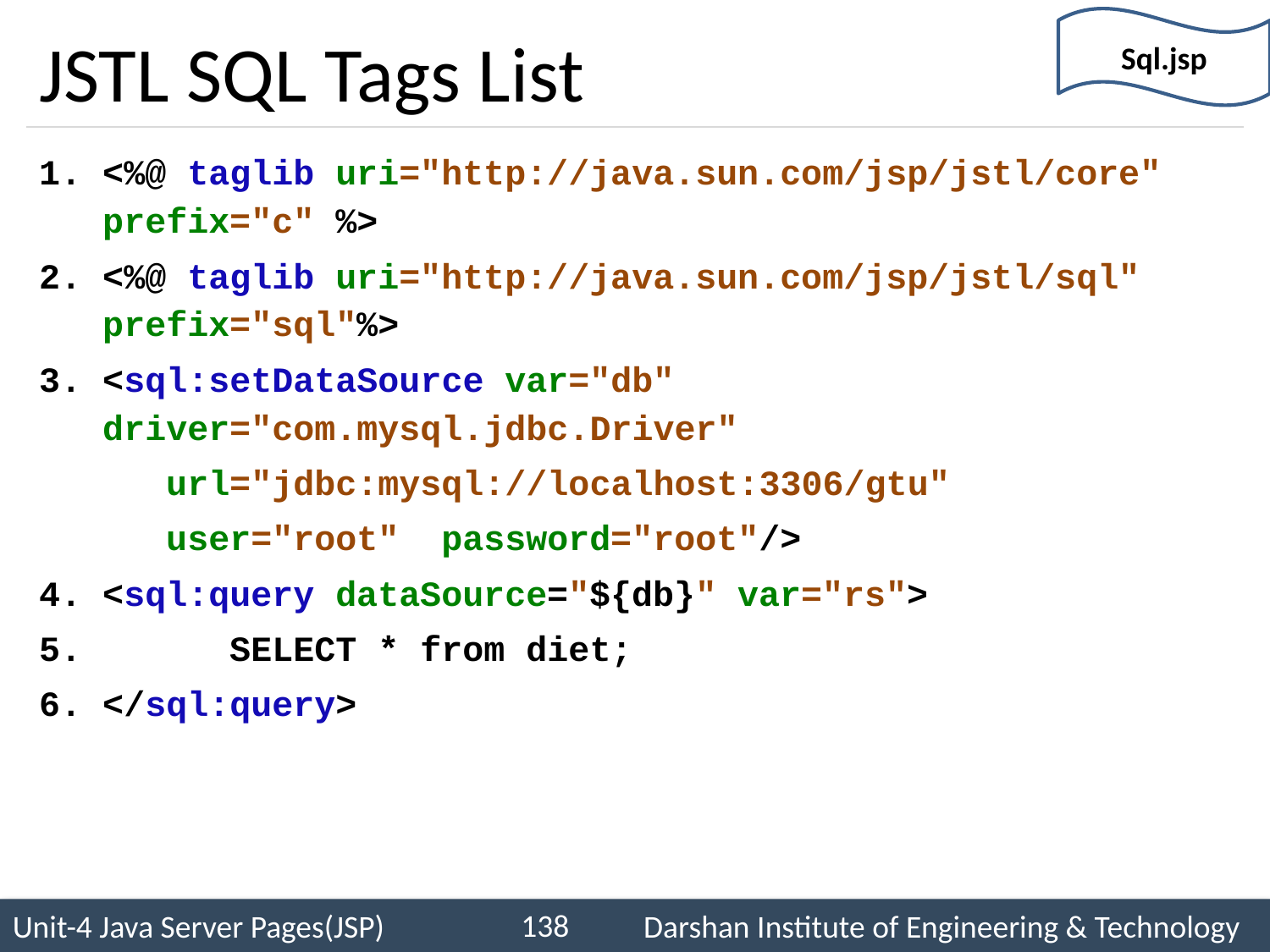

Sql.jsp
# JSTL SQL Tags List
<%@ taglib uri="http://java.sun.com/jsp/jstl/core" prefix="c" %>
<%@ taglib uri="http://java.sun.com/jsp/jstl/sql" prefix="sql"%>
<sql:setDataSource var="db" 	driver="com.mysql.jdbc.Driver"
	url="jdbc:mysql://localhost:3306/gtu"
	user="root"  password="root"/>
<sql:query dataSource="${db}" var="rs">
  	SELECT * from diet;
</sql:query>
138